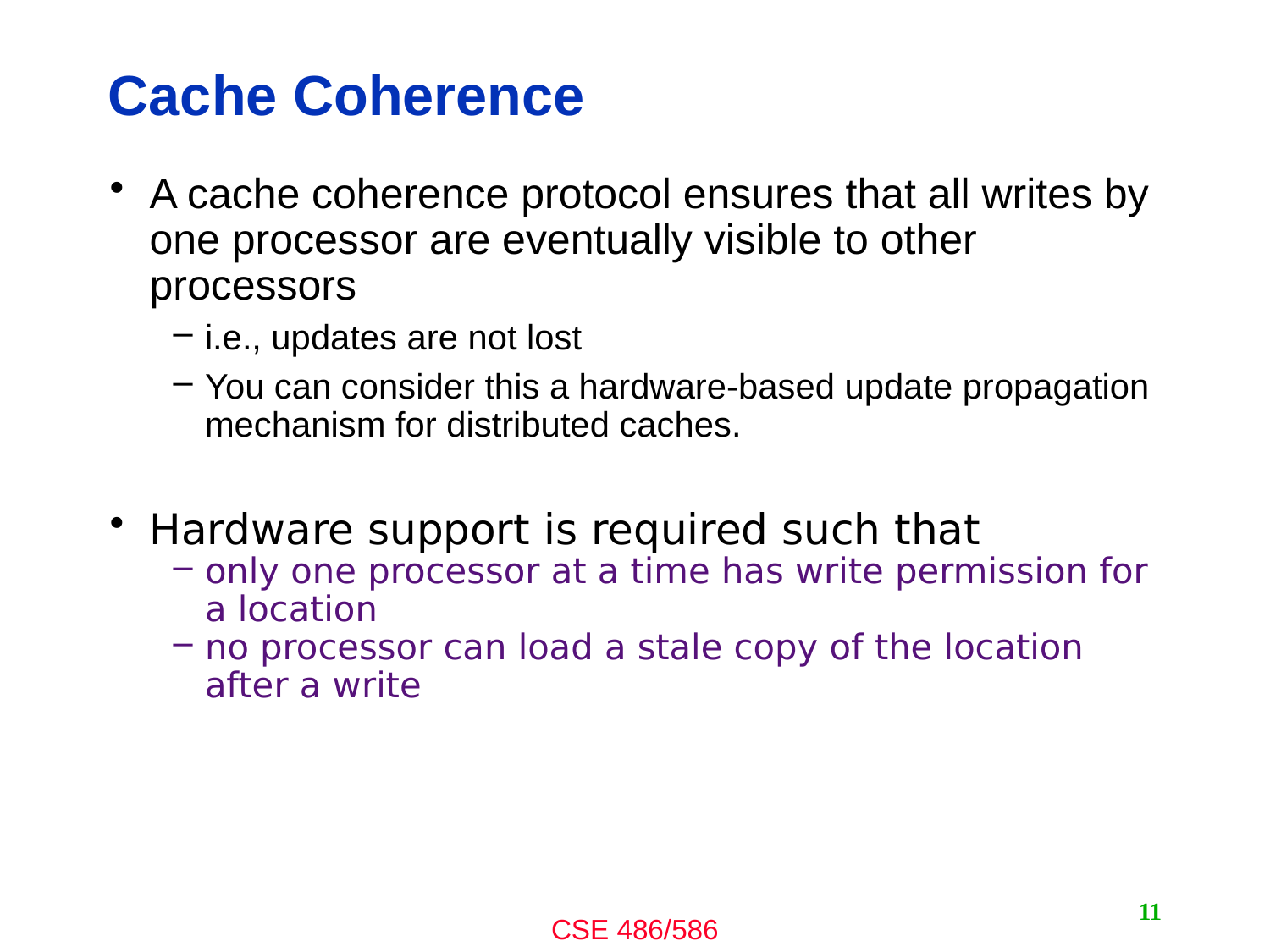

# Cache Coherence
A cache coherence protocol ensures that all writes by one processor are eventually visible to other processors
i.e., updates are not lost
You can consider this a hardware-based update propagation mechanism for distributed caches.

Hardware support is required such that
only one processor at a time has write permission for a location
no processor can load a stale copy of the location after a write
11